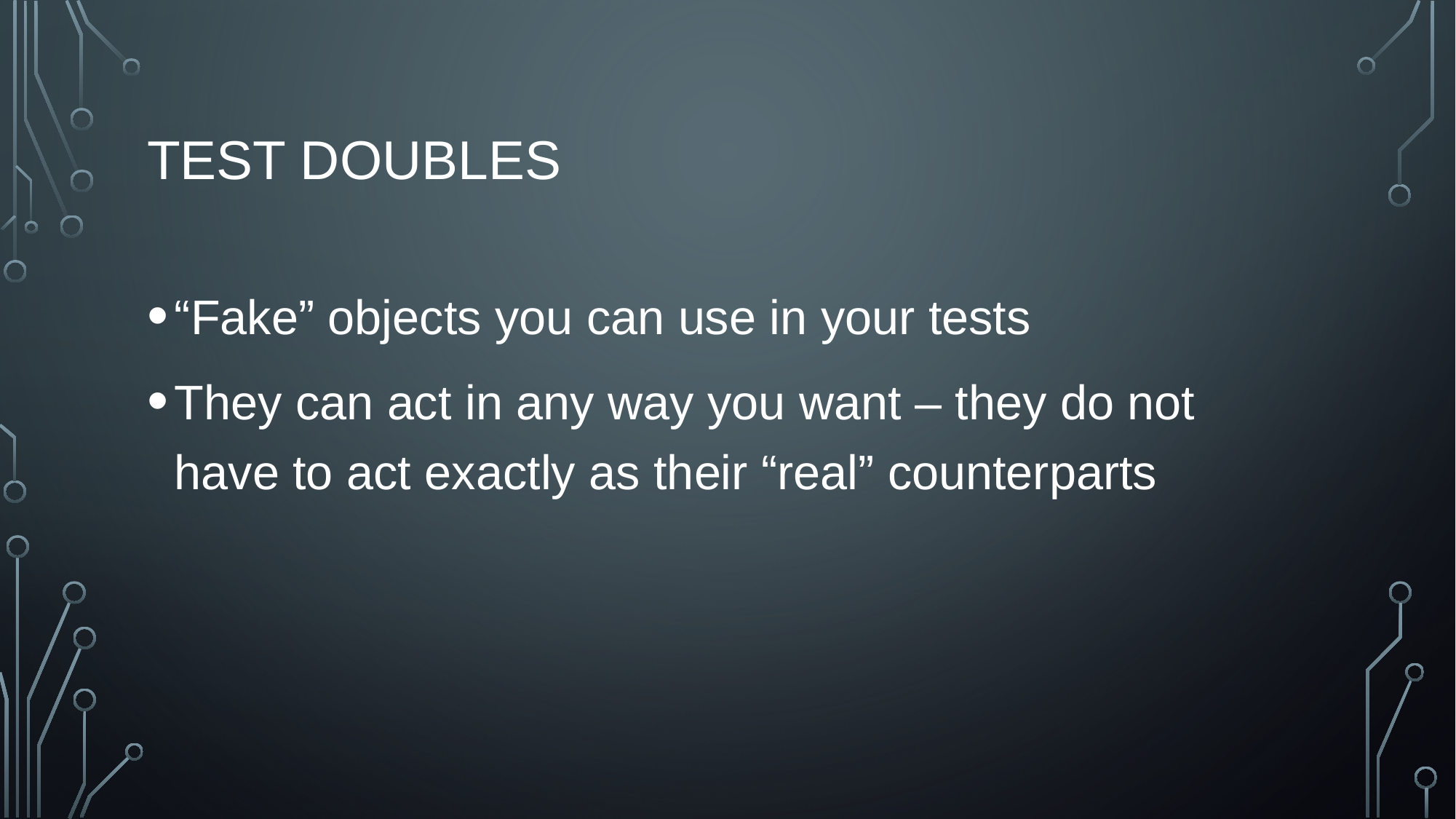

# Test doubles
“Fake” objects you can use in your tests
They can act in any way you want – they do not have to act exactly as their “real” counterparts